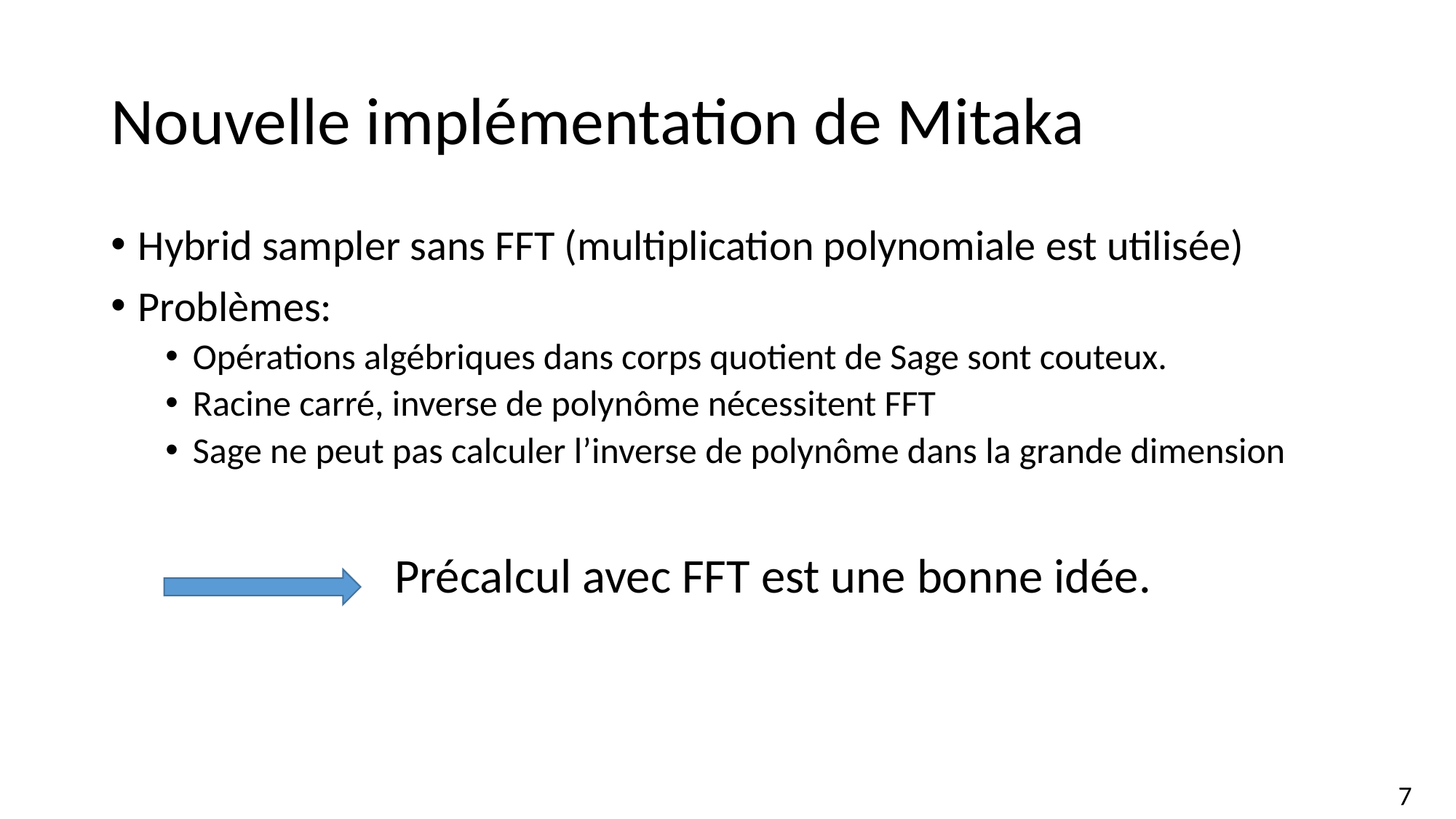

# Nouvelle implémentation de Mitaka
Hybrid sampler sans FFT (multiplication polynomiale est utilisée)
Problèmes:
Opérations algébriques dans corps quotient de Sage sont couteux.
Racine carré, inverse de polynôme nécessitent FFT
Sage ne peut pas calculer l’inverse de polynôme dans la grande dimension

Précalcul avec FFT est une bonne idée.

7